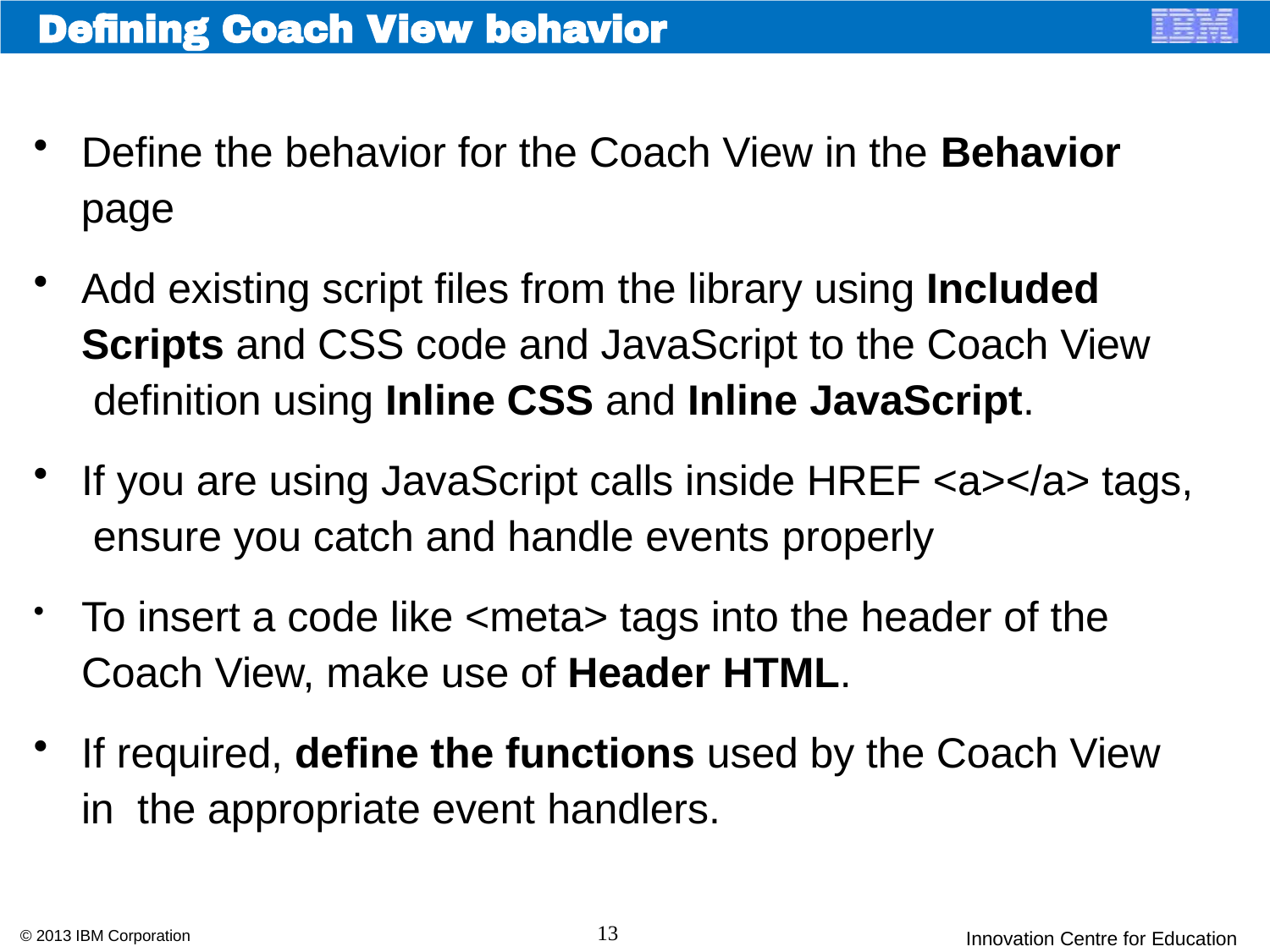

# Defining Coach View behavior
Define the behavior for the Coach View in the Behavior
page
Add existing script files from the library using Included  Scripts and CSS code and JavaScript to the Coach View  definition using Inline CSS and Inline JavaScript.
If you are using JavaScript calls inside HREF <a></a> tags,  ensure you catch and handle events properly
To insert a code like <meta> tags into the header of the  Coach View, make use of Header HTML.
If required, define the functions used by the Coach View in  the appropriate event handlers.
13
© 2013 IBM Corporation
Innovation Centre for Education